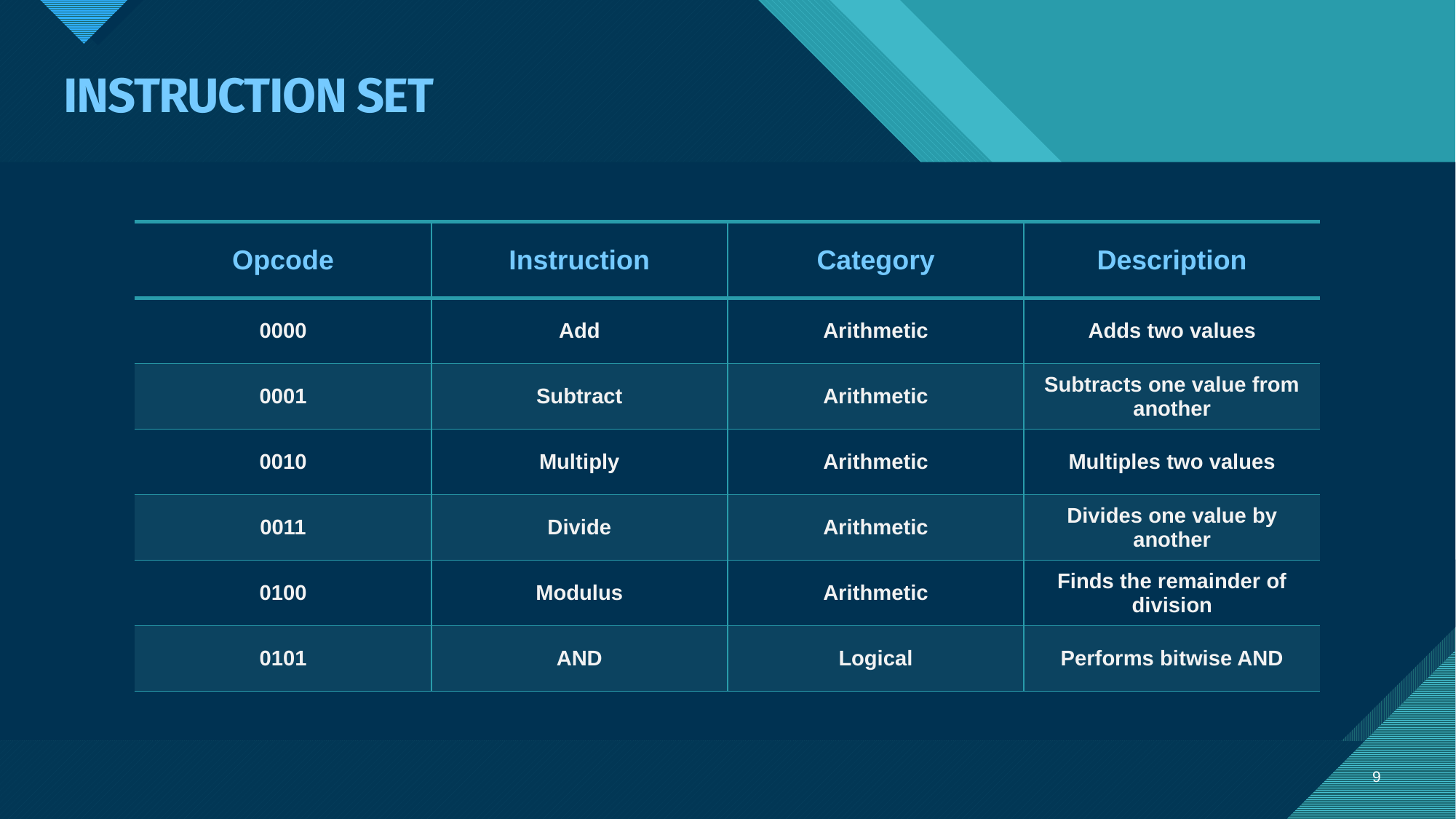

# INSTRUCTION SET
| Opcode | Instruction | Category | Description |
| --- | --- | --- | --- |
| 0000 | Add | Arithmetic | Adds two values |
| 0001 | Subtract | Arithmetic | Subtracts one value from another |
| 0010 | Multiply | Arithmetic | Multiples two values |
| 0011 | Divide | Arithmetic | Divides one value by another |
| 0100 | Modulus | Arithmetic | Finds the remainder of division |
| 0101 | AND | Logical | Performs bitwise AND |
9